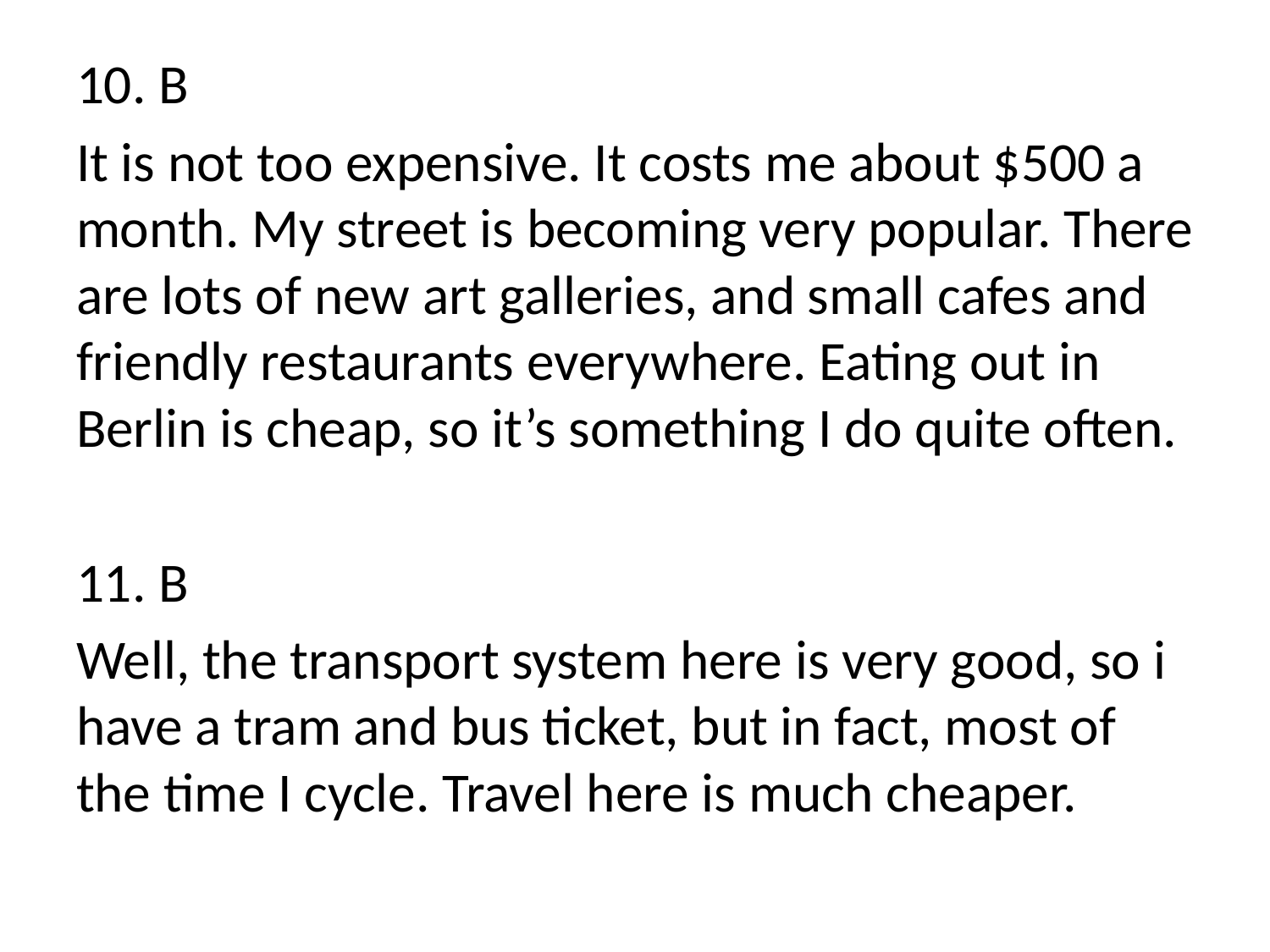

#
10. B
It is not too expensive. It costs me about $500 a month. My street is becoming very popular. There are lots of new art galleries, and small cafes and friendly restaurants everywhere. Eating out in Berlin is cheap, so it’s something I do quite often.

11. B
Well, the transport system here is very good, so i have a tram and bus ticket, but in fact, most of the time I cycle. Travel here is much cheaper.